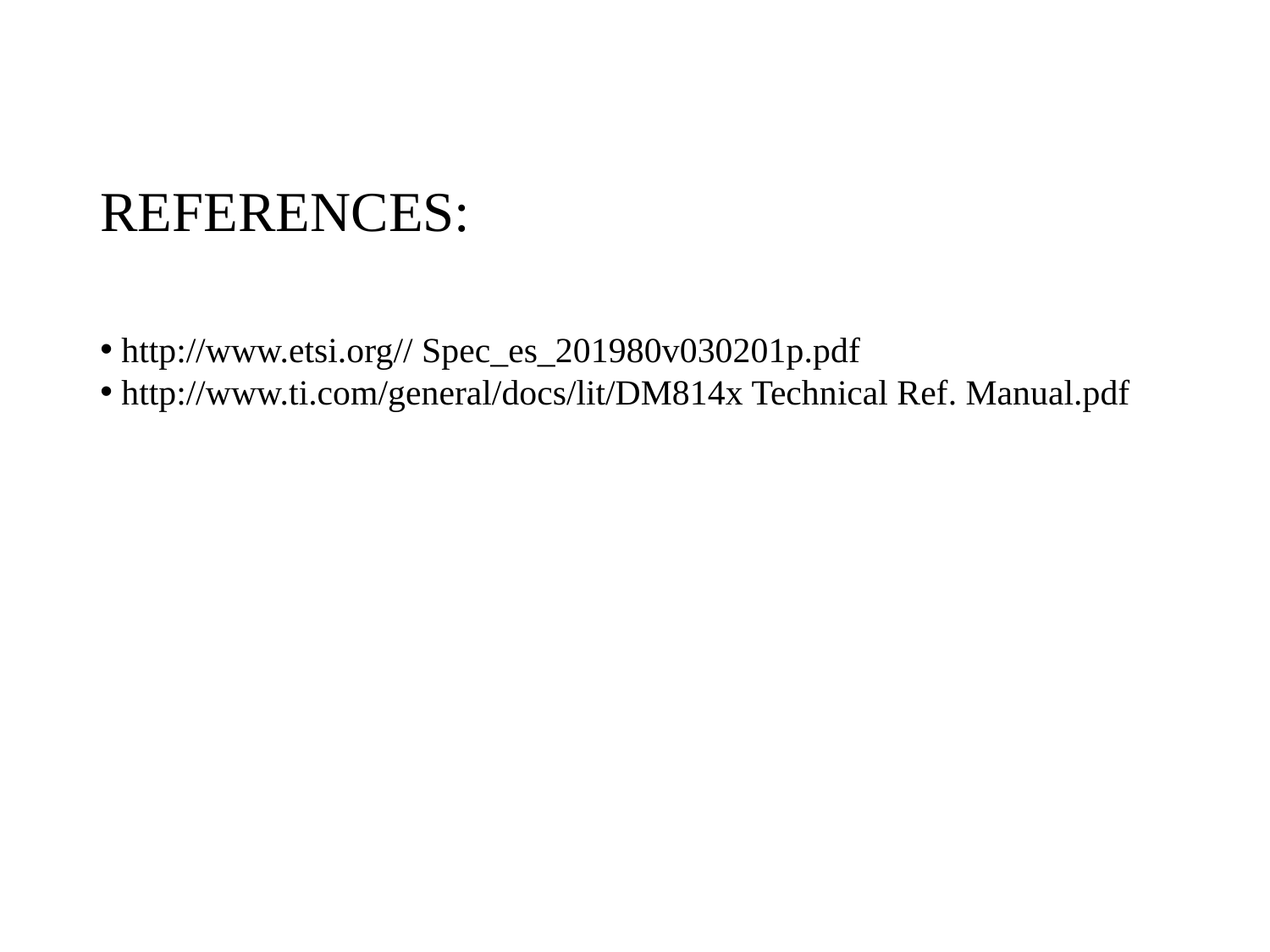

REFERENCES:

 http://www.etsi.org// Spec_es_201980v030201p.pdf
 http://www.ti.com/general/docs/lit/DM814x Technical Ref. Manual.pdf